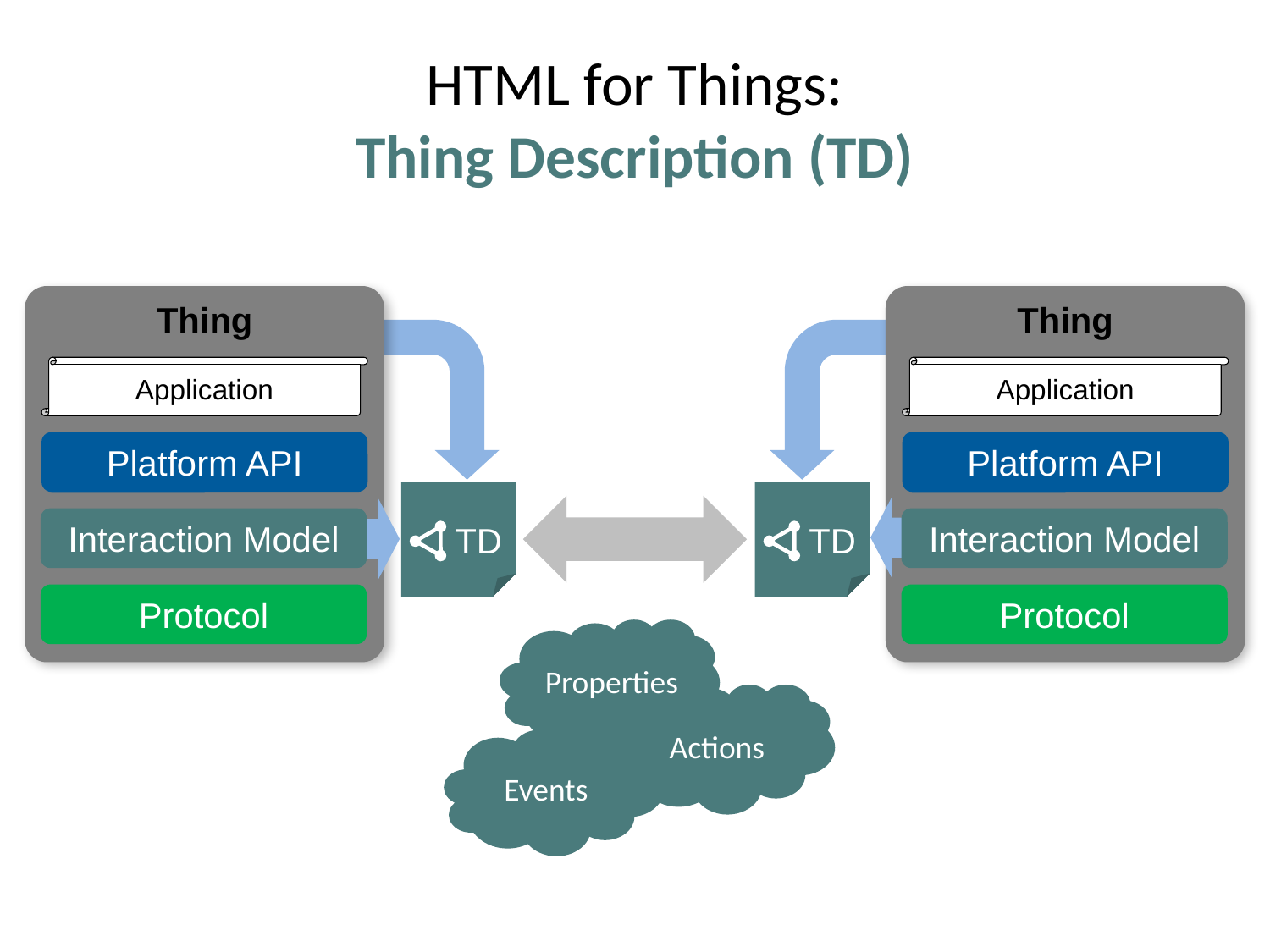

# HTML for Things: Thing Description (TD)
Thing
Thing

Application
Application
Platform API
Platform API
TD

TD

Interaction Model
Interaction Model

Protocol
Protocol
Properties
Actions
Events